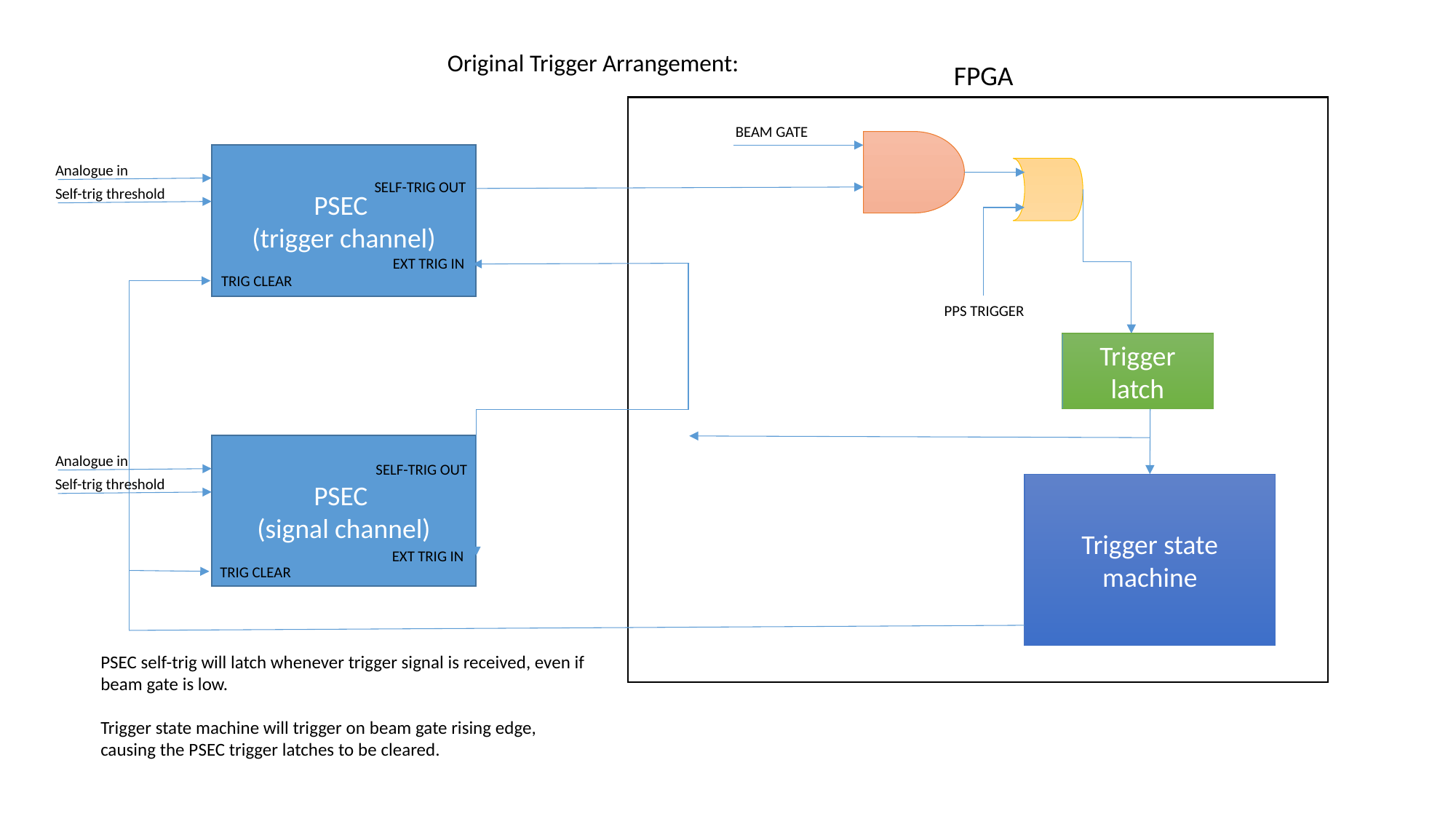

Original Trigger Arrangement:
FPGA

BEAM GATE

PSEC
(trigger channel)
Analogue in

SELF-TRIG OUT
Self-trig threshold
EXT TRIG IN
TRIG CLEAR
PPS TRIGGER
Trigger latch
PSEC
(signal channel)
Analogue in
SELF-TRIG OUT
Self-trig threshold
Trigger state machine
EXT TRIG IN
TRIG CLEAR
PSEC self-trig will latch whenever trigger signal is received, even if beam gate is low.

Trigger state machine will trigger on beam gate rising edge, causing the PSEC trigger latches to be cleared.